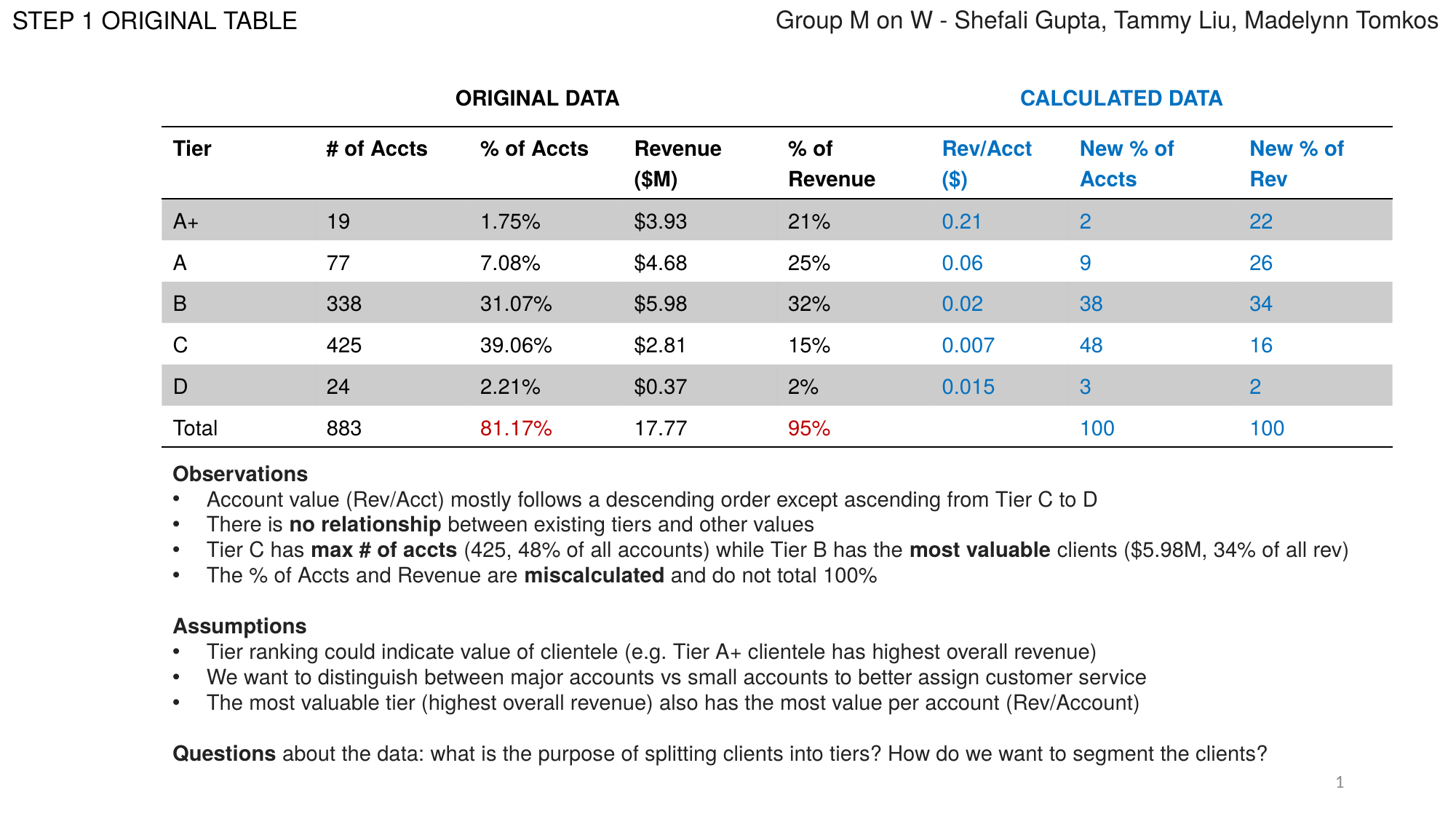

STEP 1 ORIGINAL TABLE
Group M on W - Shefali Gupta, Tammy Liu, Madelynn Tomkos
ORIGINAL DATA
CALCULATED DATA
| Tier | # of Accts | % of Accts | Revenue ($M) | % of Revenue | Rev/Acct ($) | New % of Accts | New % of Rev |
| --- | --- | --- | --- | --- | --- | --- | --- |
| A+ | 19 | 1.75% | $3.93 | 21% | 0.21 | 2 | 22 |
| A | 77 | 7.08% | $4.68 | 25% | 0.06 | 9 | 26 |
| B | 338 | 31.07% | $5.98 | 32% | 0.02 | 38 | 34 |
| C | 425 | 39.06% | $2.81 | 15% | 0.007 | 48 | 16 |
| D | 24 | 2.21% | $0.37 | 2% | 0.015 | 3 | 2 |
| Total | 883 | 81.17% | 17.77 | 95% |  | 100 | 100 |
Observations
Account value (Rev/Acct) mostly follows a descending order except ascending from Tier C to D
There is no relationship between existing tiers and other values
Tier C has max # of accts (425, 48% of all accounts) while Tier B has the most valuable clients ($5.98M, 34% of all rev)
The % of Accts and Revenue are miscalculated and do not total 100%

Assumptions
Tier ranking could indicate value of clientele (e.g. Tier A+ clientele has highest overall revenue)
We want to distinguish between major accounts vs small accounts to better assign customer service
The most valuable tier (highest overall revenue) also has the most value per account (Rev/Account)

Questions about the data: what is the purpose of splitting clients into tiers? How do we want to segment the clients?
1